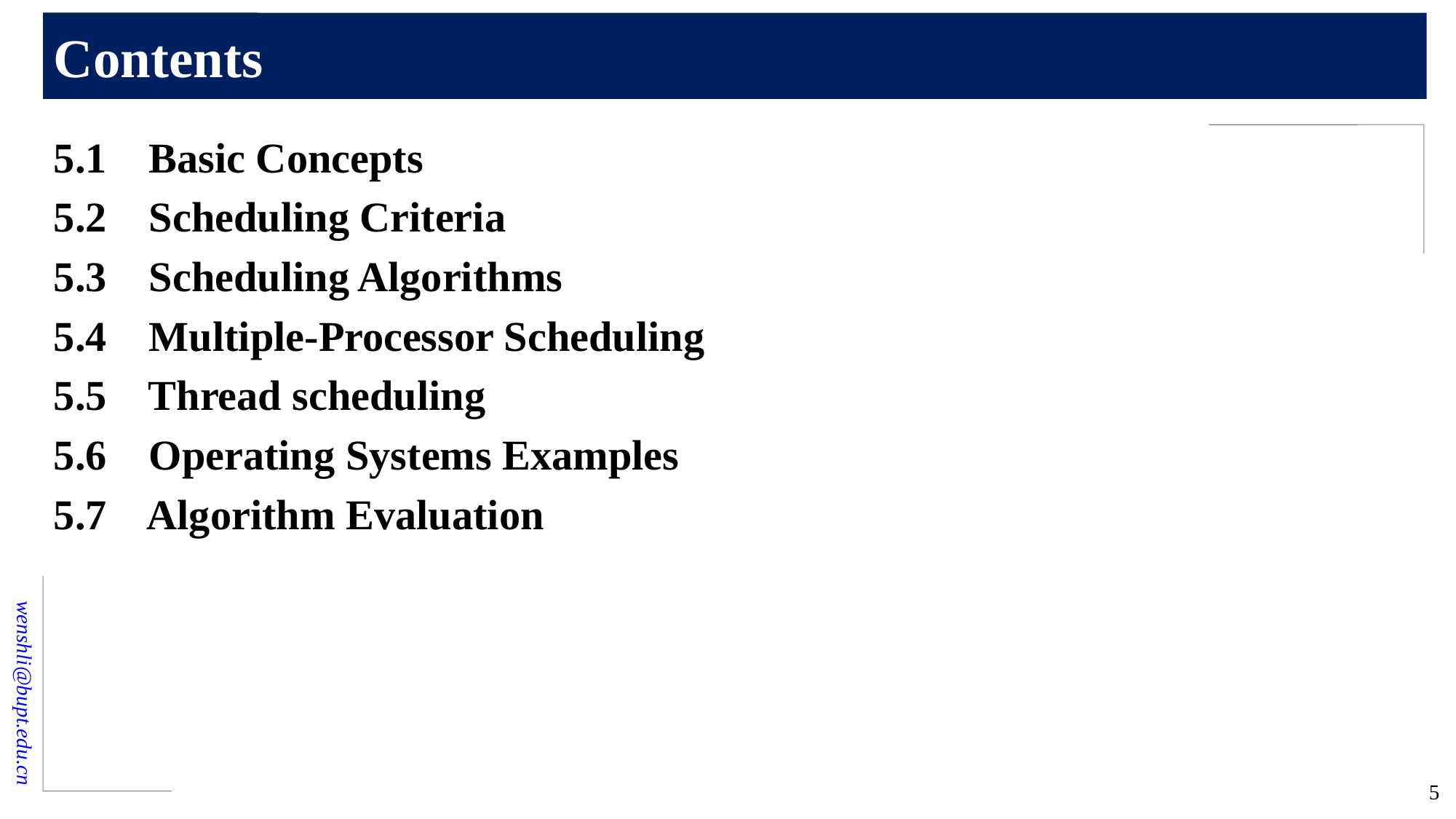

# Contents
5.1    Basic Concepts
5.2    Scheduling Criteria
5.3    Scheduling Algorithms
5.4    Multiple-Processor Scheduling
5.5    Thread scheduling
5.6    Operating Systems Examples
5.7    Algorithm Evaluation
5